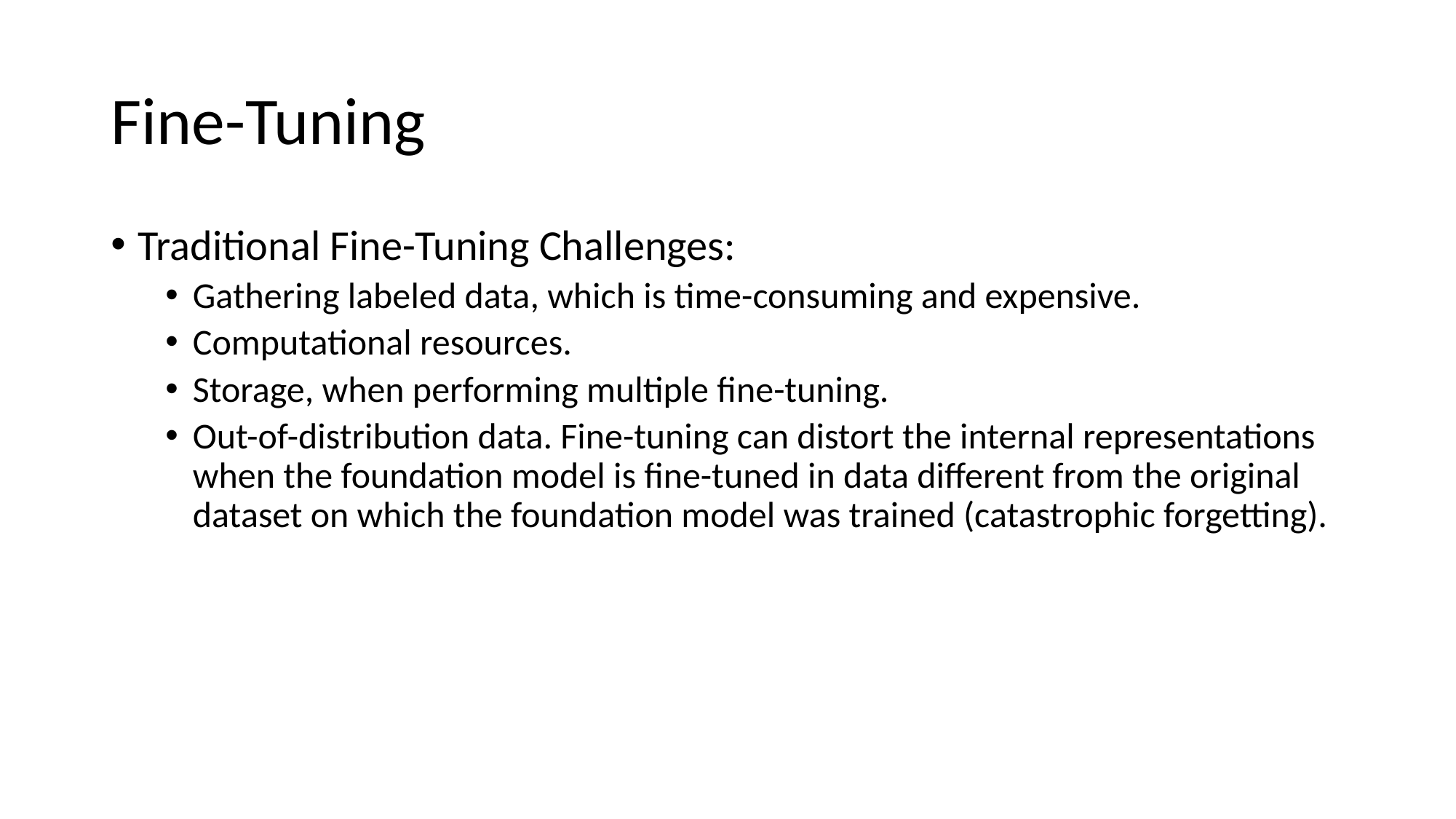

# Fine-Tuning
Traditional Fine-Tuning Challenges:
Gathering labeled data, which is time-consuming and expensive.
Computational resources.
Storage, when performing multiple fine-tuning.
Out-of-distribution data. Fine-tuning can distort the internal representations when the foundation model is fine-tuned in data different from the original dataset on which the foundation model was trained (catastrophic forgetting).